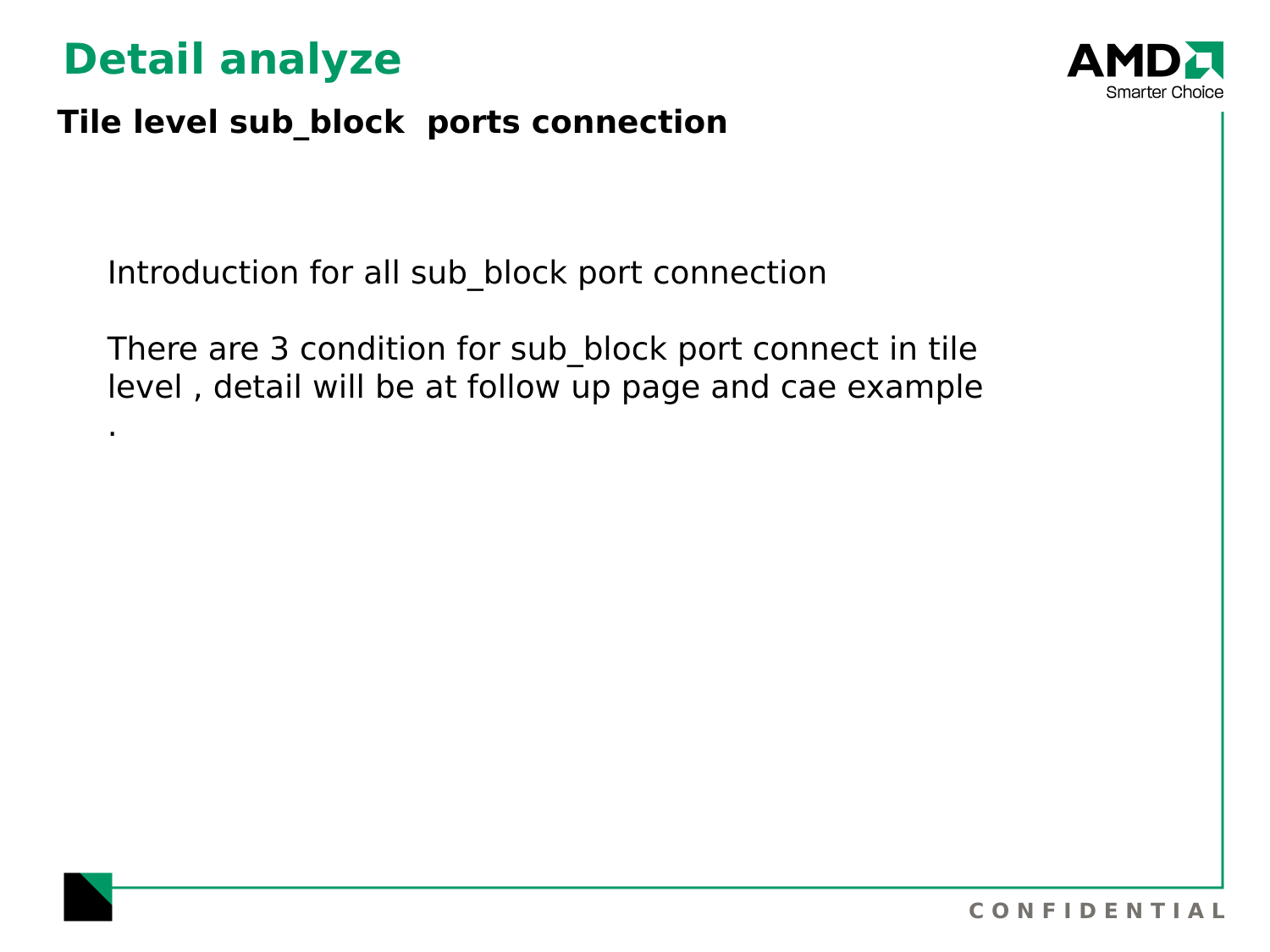

# Detail analyze
Tile level sub_block  ports connection
Introduction for all sub_block port connection

There are 3 condition for sub_block port connect in tile level , detail will be at follow up page and cae example .